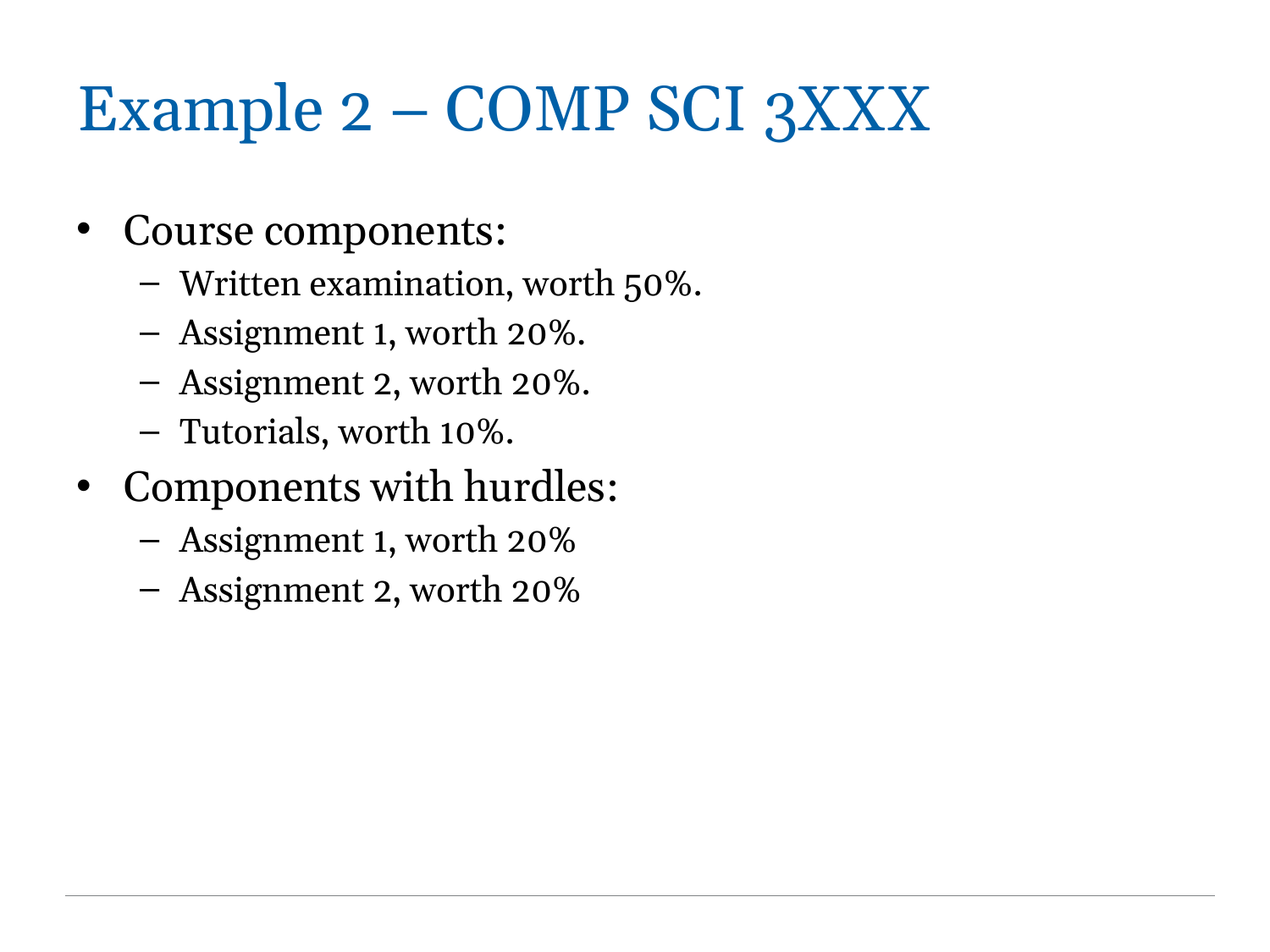

# Example 2 – COMP SCI 3XXX
Course components:
Written examination, worth 50%.
Assignment 1, worth 20%.
Assignment 2, worth 20%.
Tutorials, worth 10%.
Components with hurdles:
Assignment 1, worth 20%
Assignment 2, worth 20%